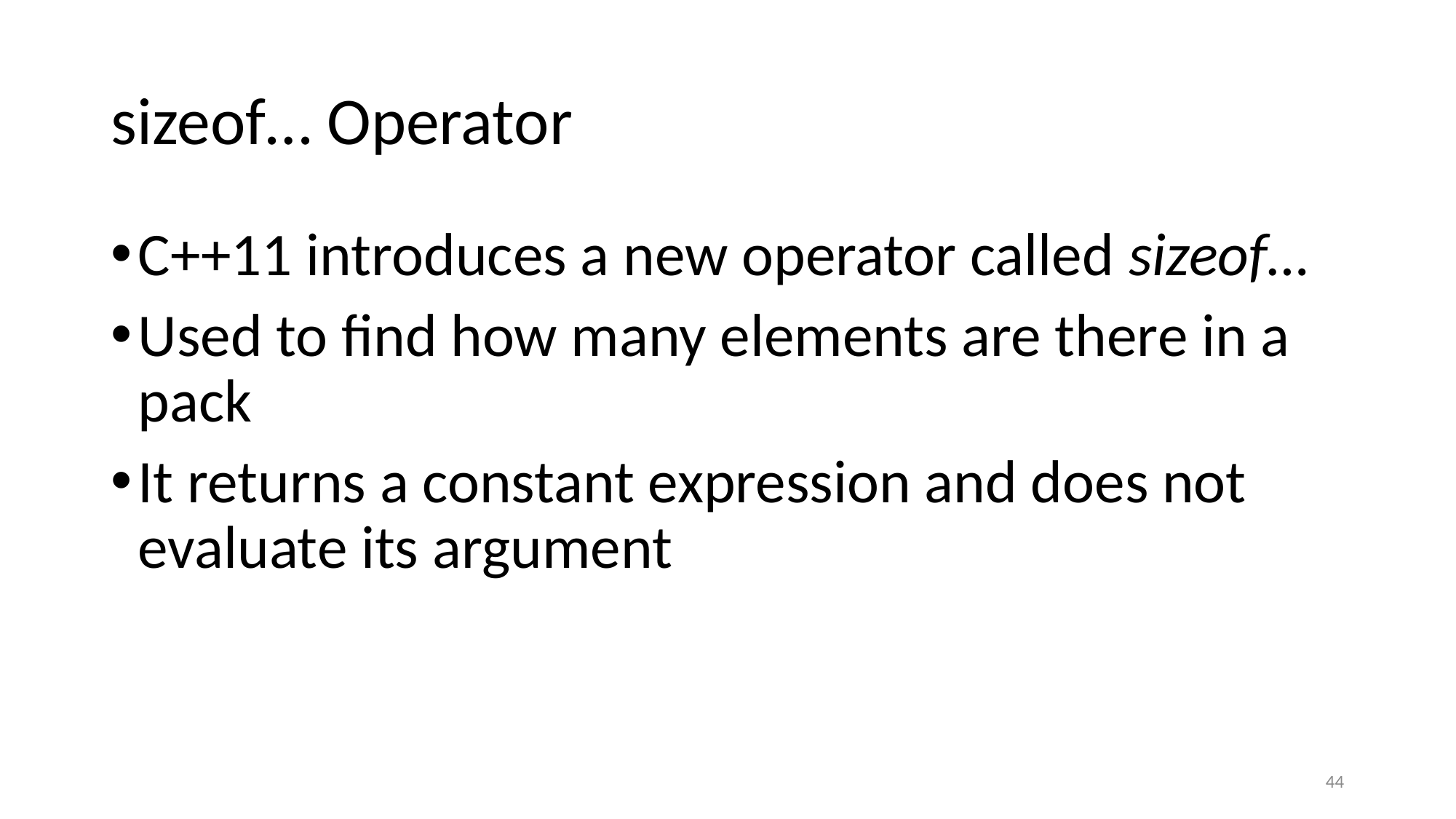

# sizeof… Operator
C++11 introduces a new operator called sizeof…
Used to find how many elements are there in a pack
It returns a constant expression and does not evaluate its argument
44